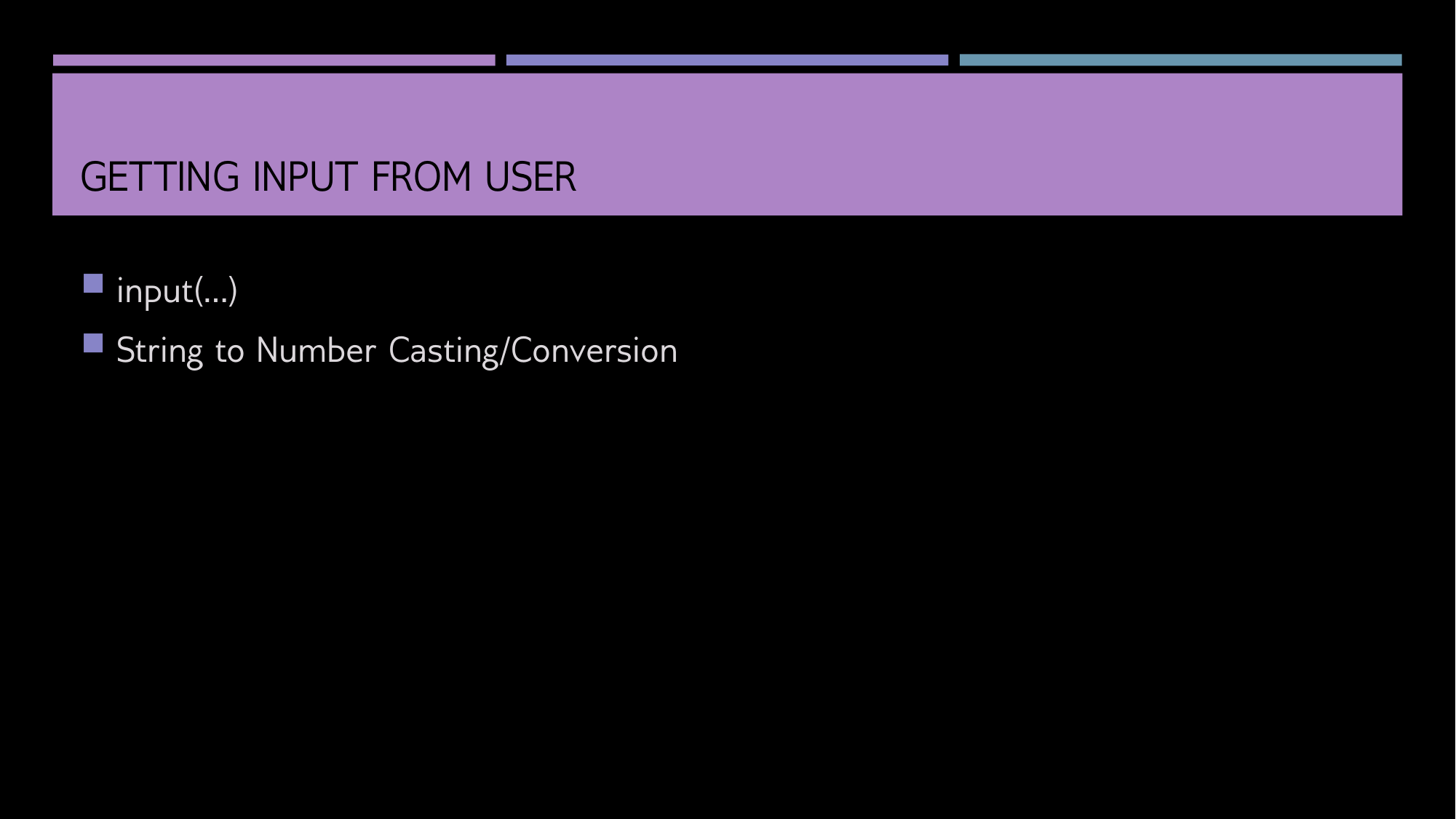

# Getting Input from User
input(…)
String to Number Casting/Conversion